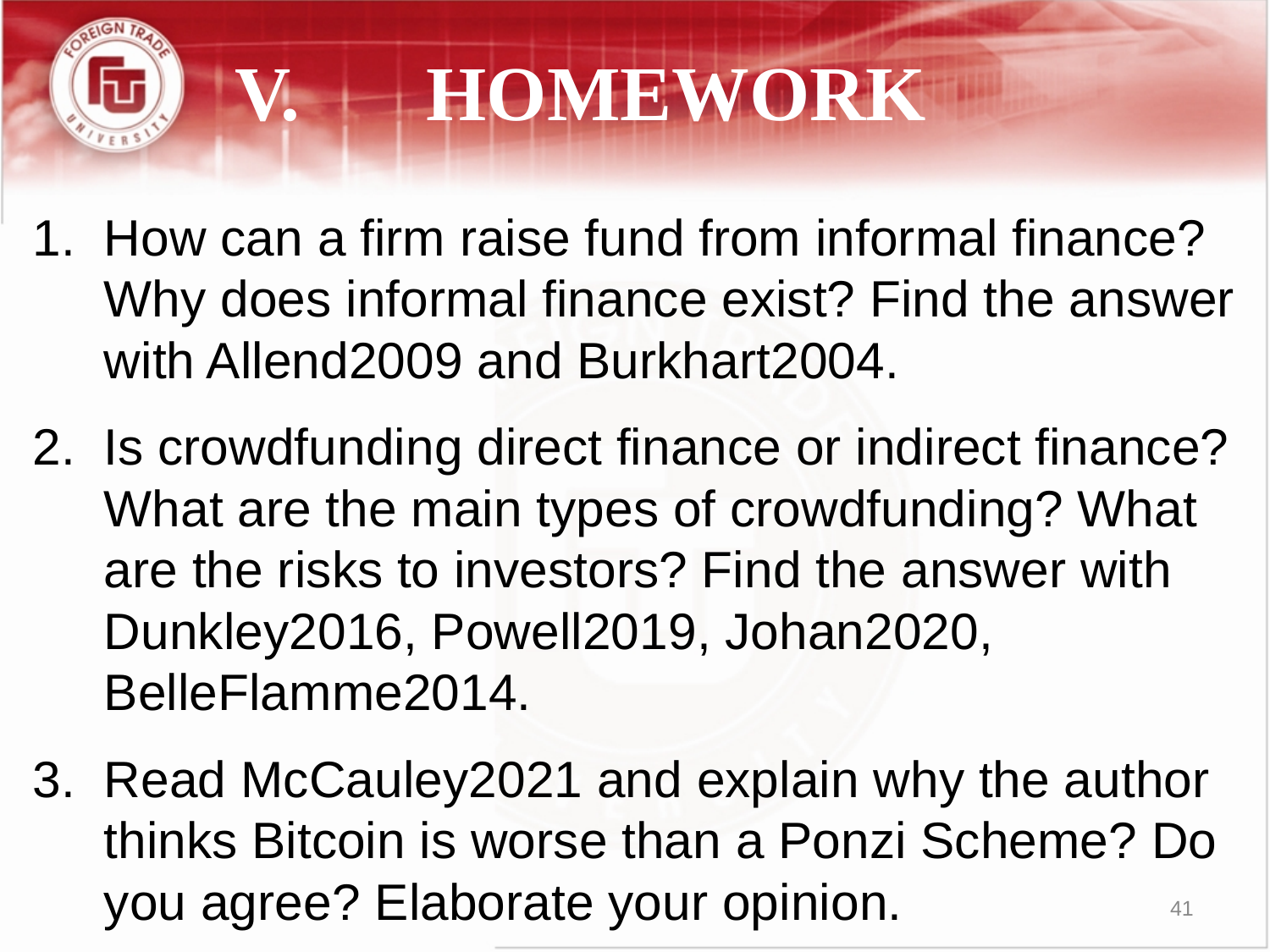

# V.	HOMEWORK
How can a firm raise fund from informal finance? Why does informal finance exist? Find the answer with Allend2009 and Burkhart2004.
Is crowdfunding direct finance or indirect finance? What are the main types of crowdfunding? What are the risks to investors? Find the answer with Dunkley2016, Powell2019, Johan2020, BelleFlamme2014.
Read McCauley2021 and explain why the author thinks Bitcoin is worse than a Ponzi Scheme? Do you agree? Elaborate your opinion.
41